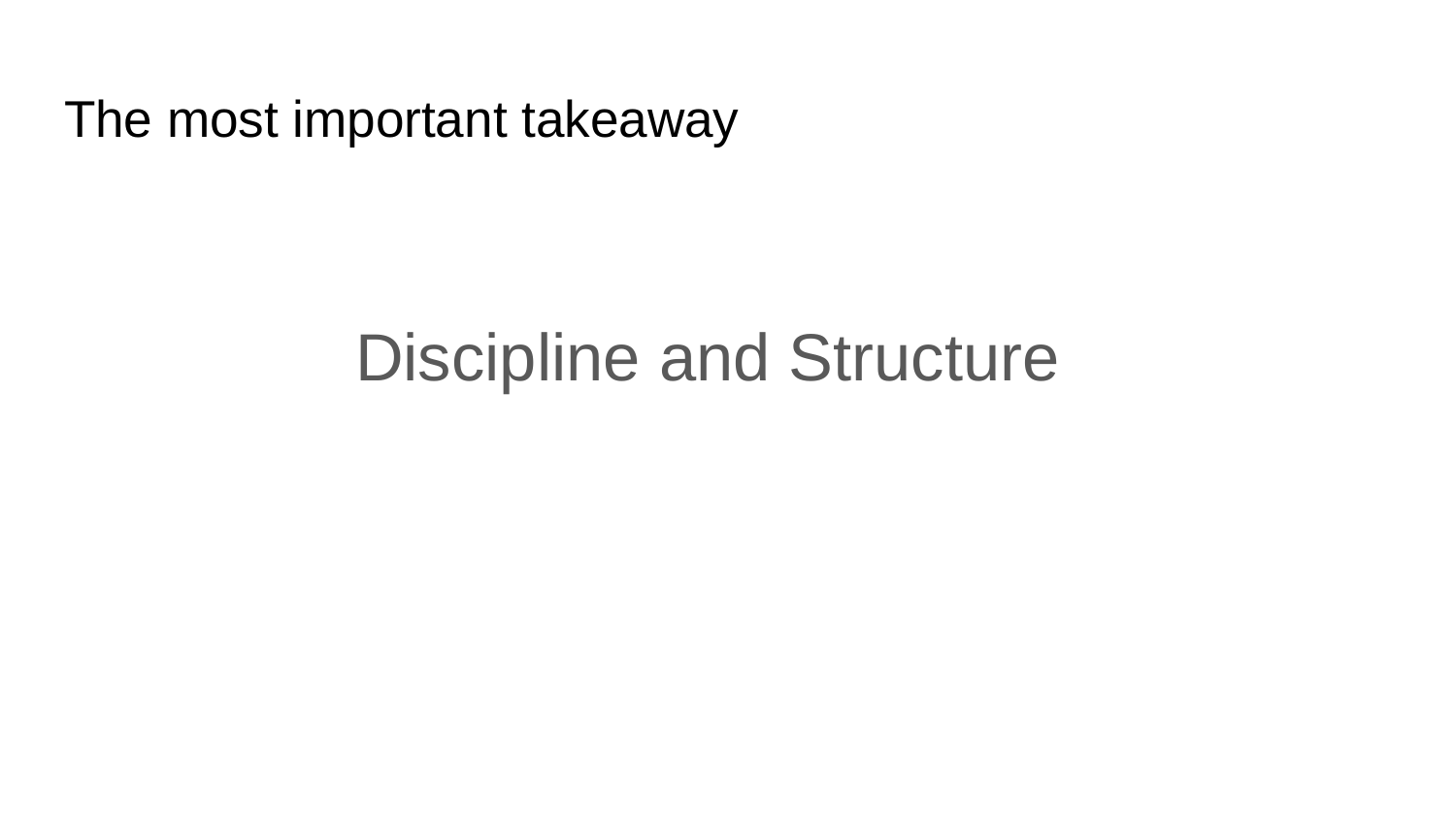

# The most important takeaway

Discipline and Structure